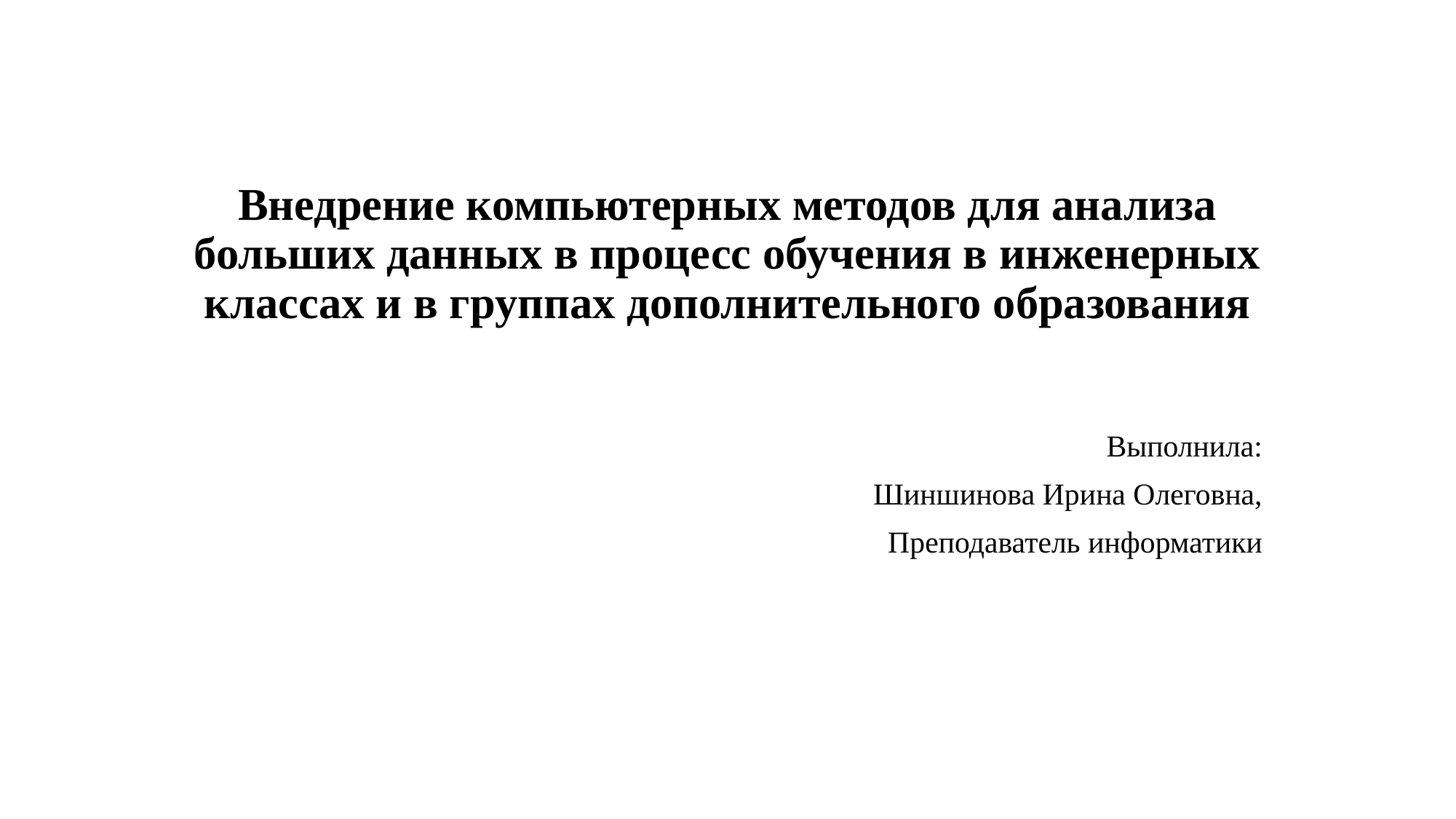

# Внедрение компьютерных методов для анализа больших данных в процесс обучения в инженерных классах и в группах дополнительного образования
Выполнила:
Шиншинова Ирина Олеговна,
Преподаватель информатики